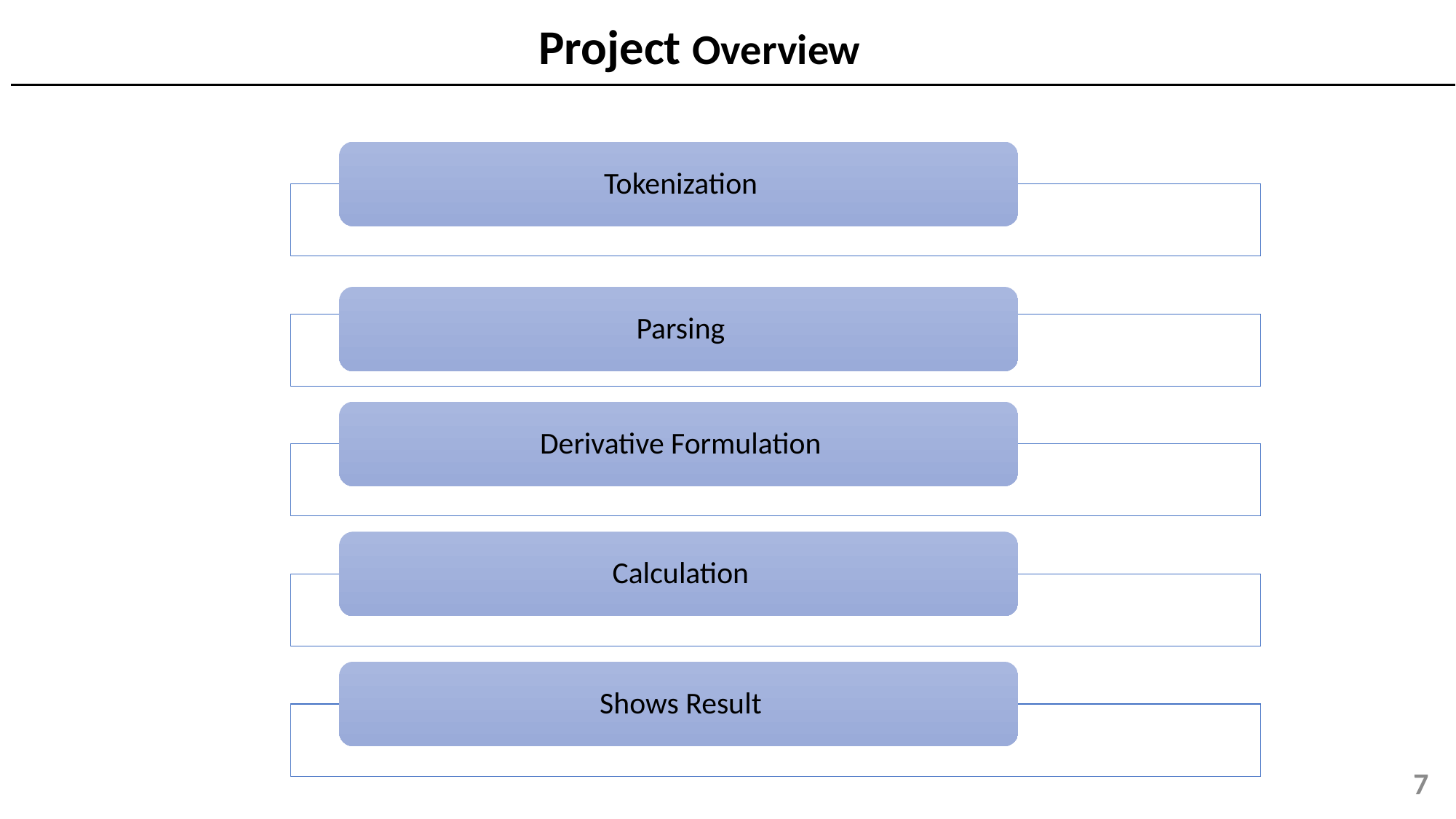

Project Overview
Tokenization
Parsing
Derivative Formulation
Calculation
Shows Result
7